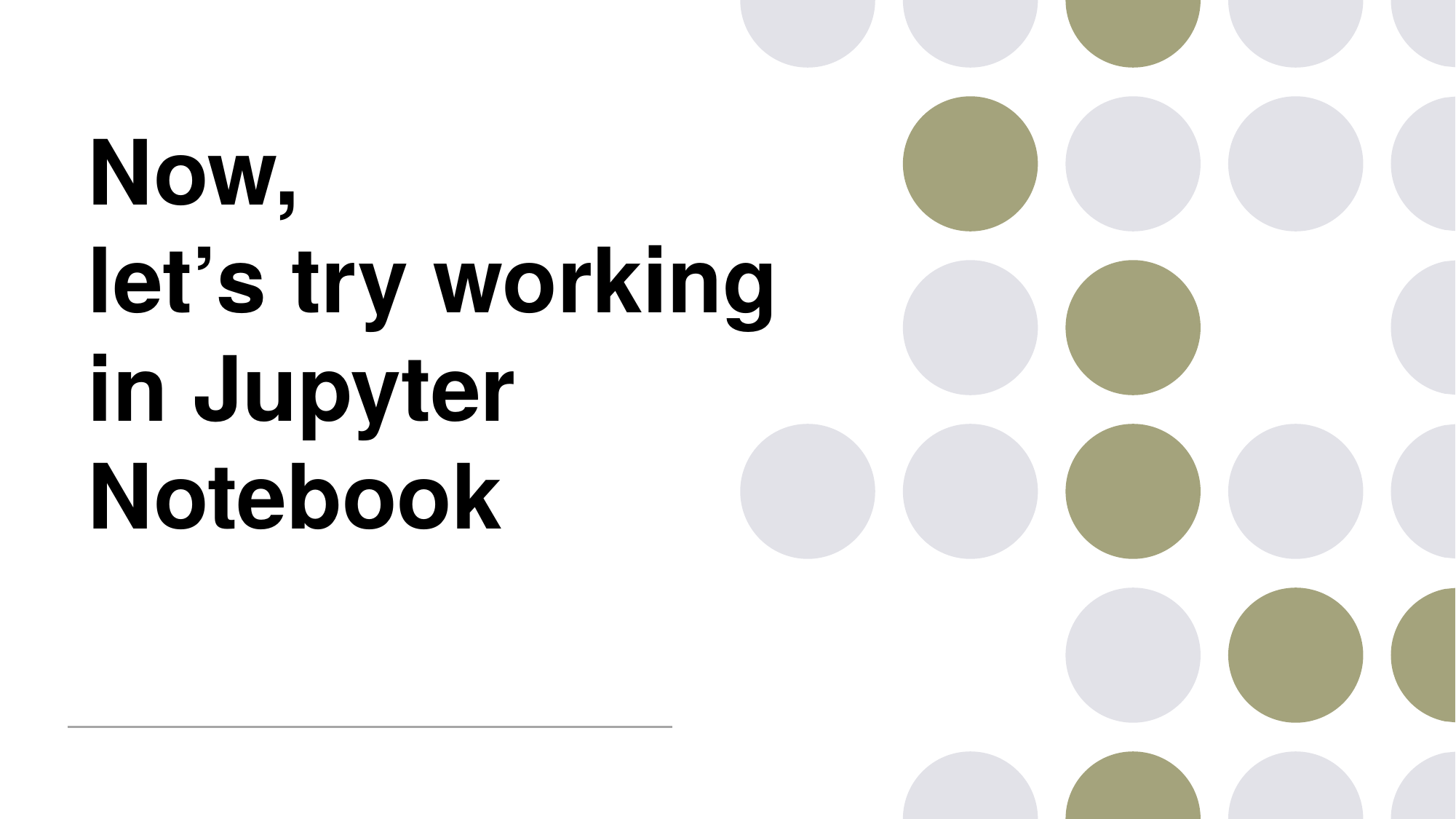

# Now, let’s try working in Jupyter Notebook